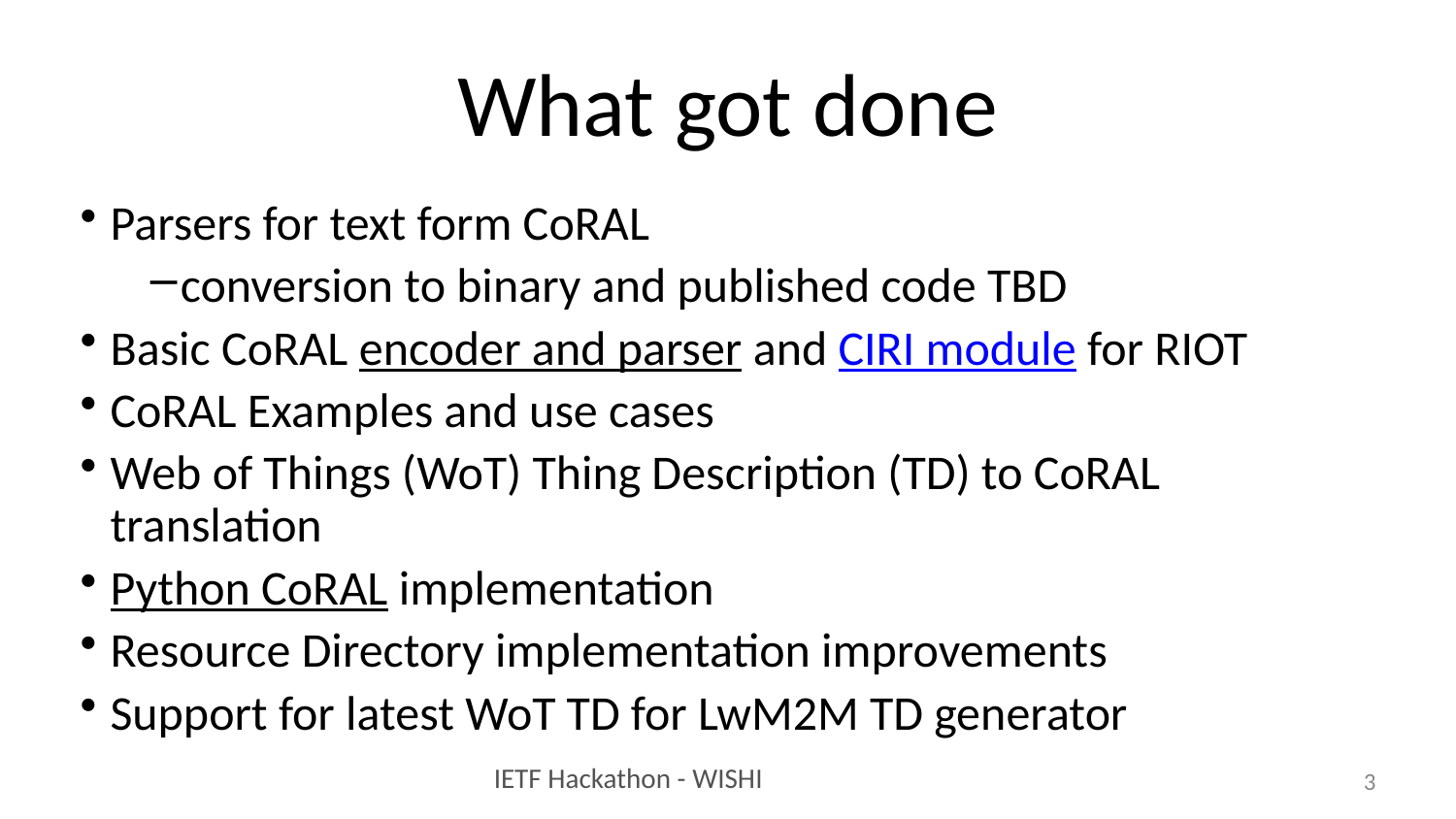

# What got done
Parsers for text form CoRAL
conversion to binary and published code TBD
Basic CoRAL encoder and parser and CIRI module for RIOT
CoRAL Examples and use cases
Web of Things (WoT) Thing Description (TD) to CoRAL translation
Python CoRAL implementation
Resource Directory implementation improvements
Support for latest WoT TD for LwM2M TD generator
3